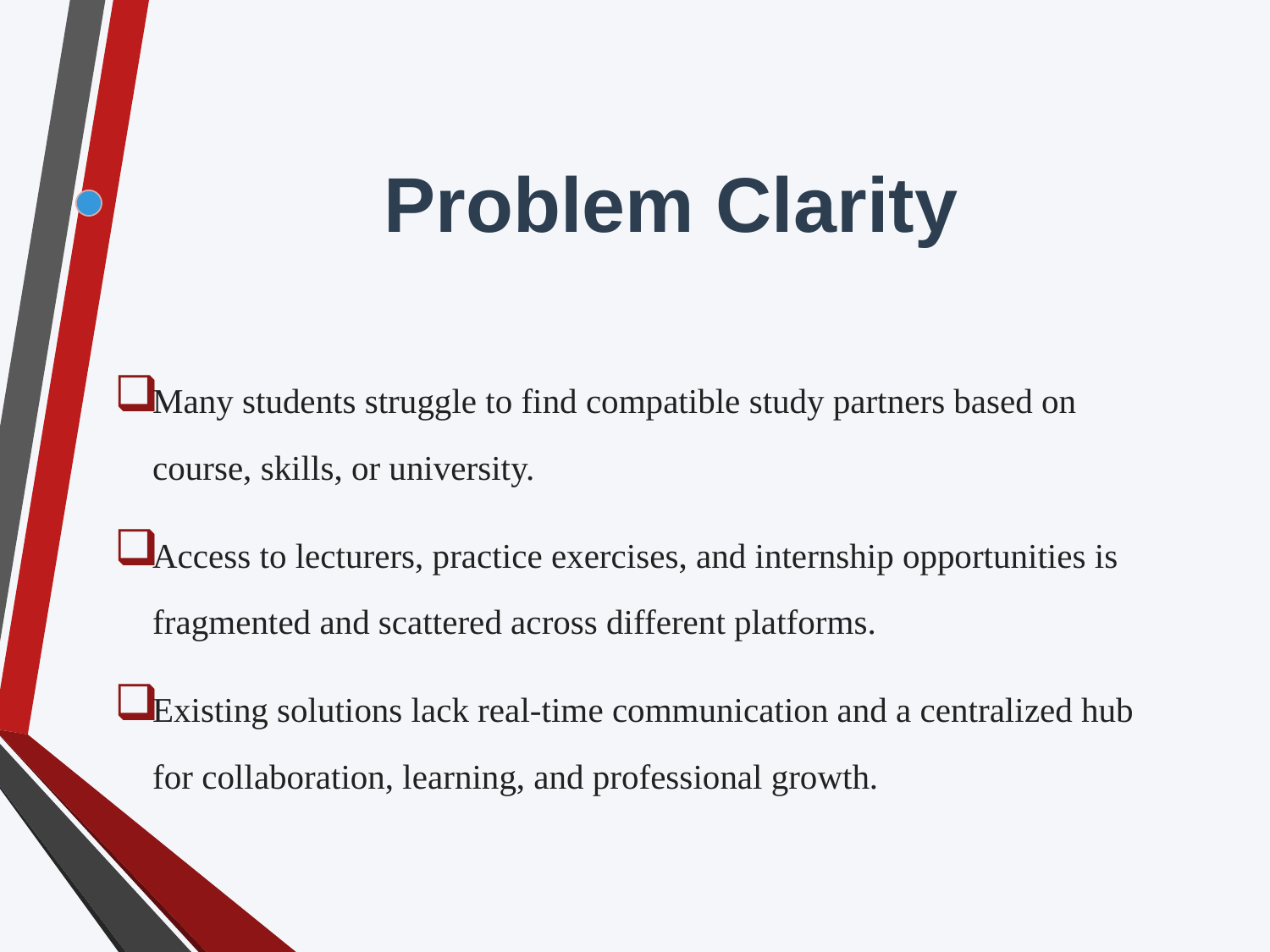

# Problem Clarity

Many students struggle to find compatible study partners based on course, skills, or university.
Access to lecturers, practice exercises, and internship opportunities is fragmented and scattered across different platforms.
Existing solutions lack real-time communication and a centralized hub for collaboration, learning, and professional growth.